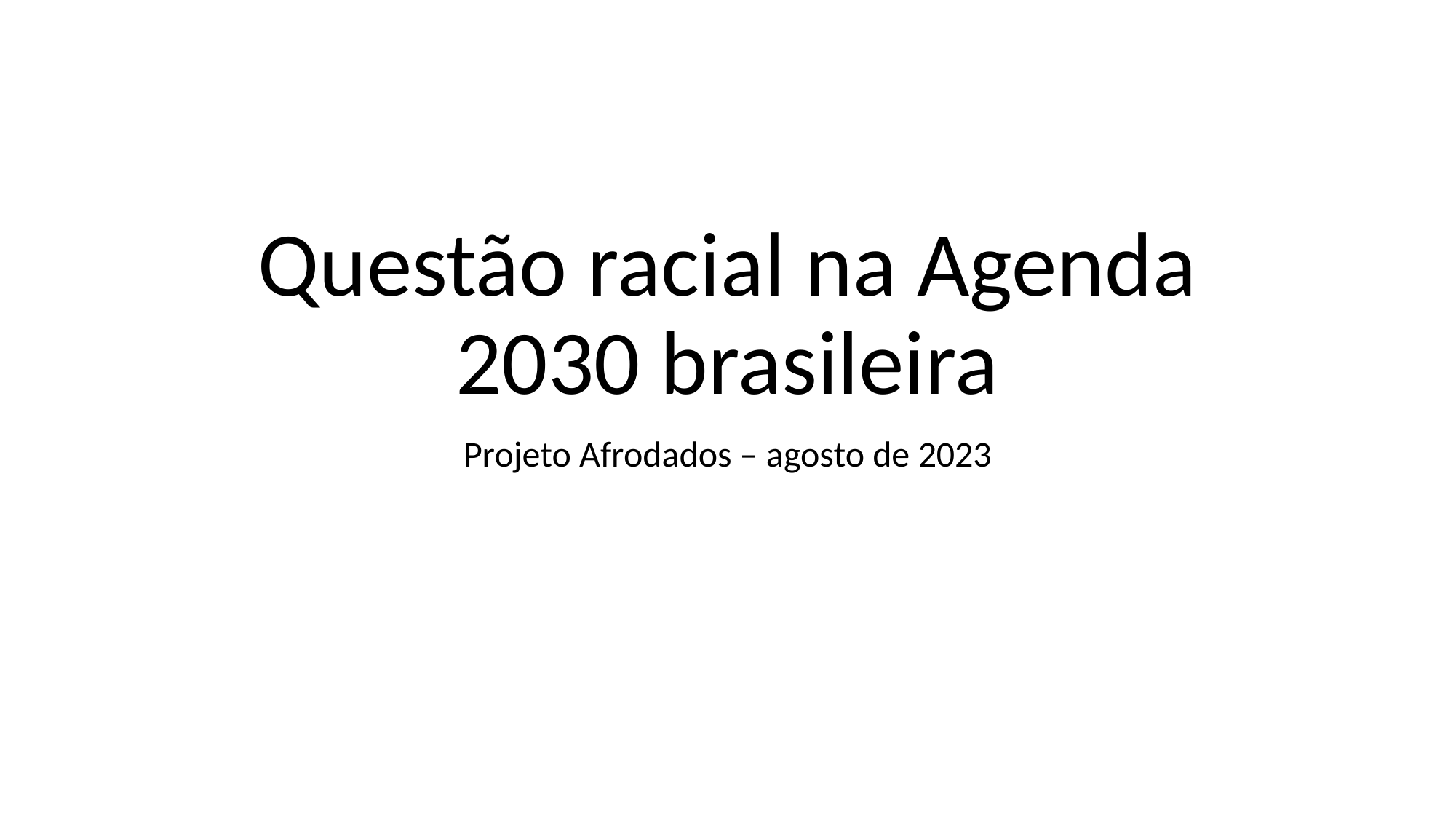

# Questão racial na Agenda 2030 brasileira
Projeto Afrodados – agosto de 2023